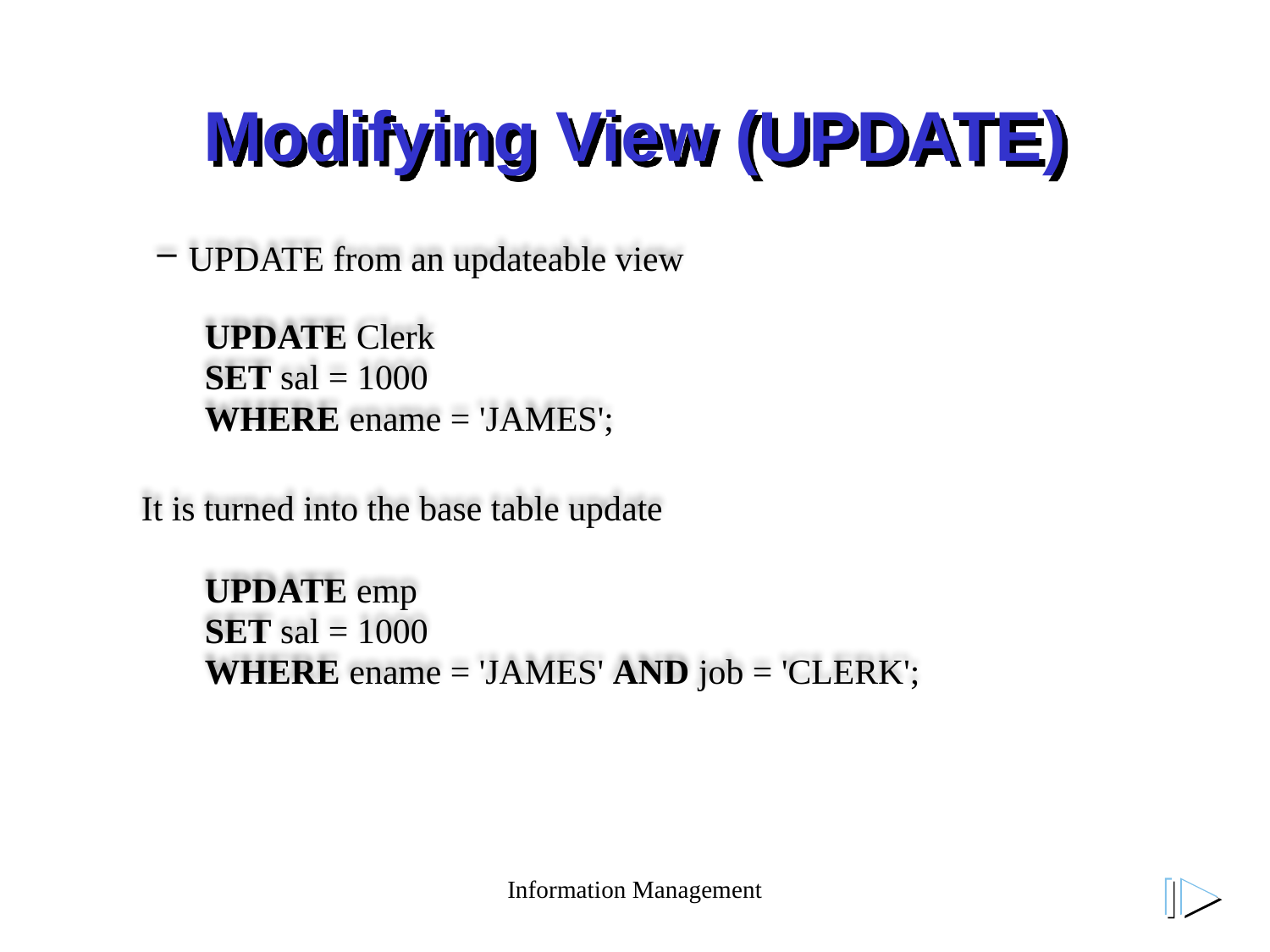

# Modifying View (UPDATE)
UPDATE from an updateable view

UPDATE Clerk
SET sal = 1000
WHERE ename = 'JAMES';

It is turned into the base table update

UPDATE emp
SET sal = 1000
WHERE ename = 'JAMES' AND job = 'CLERK';

Information Management